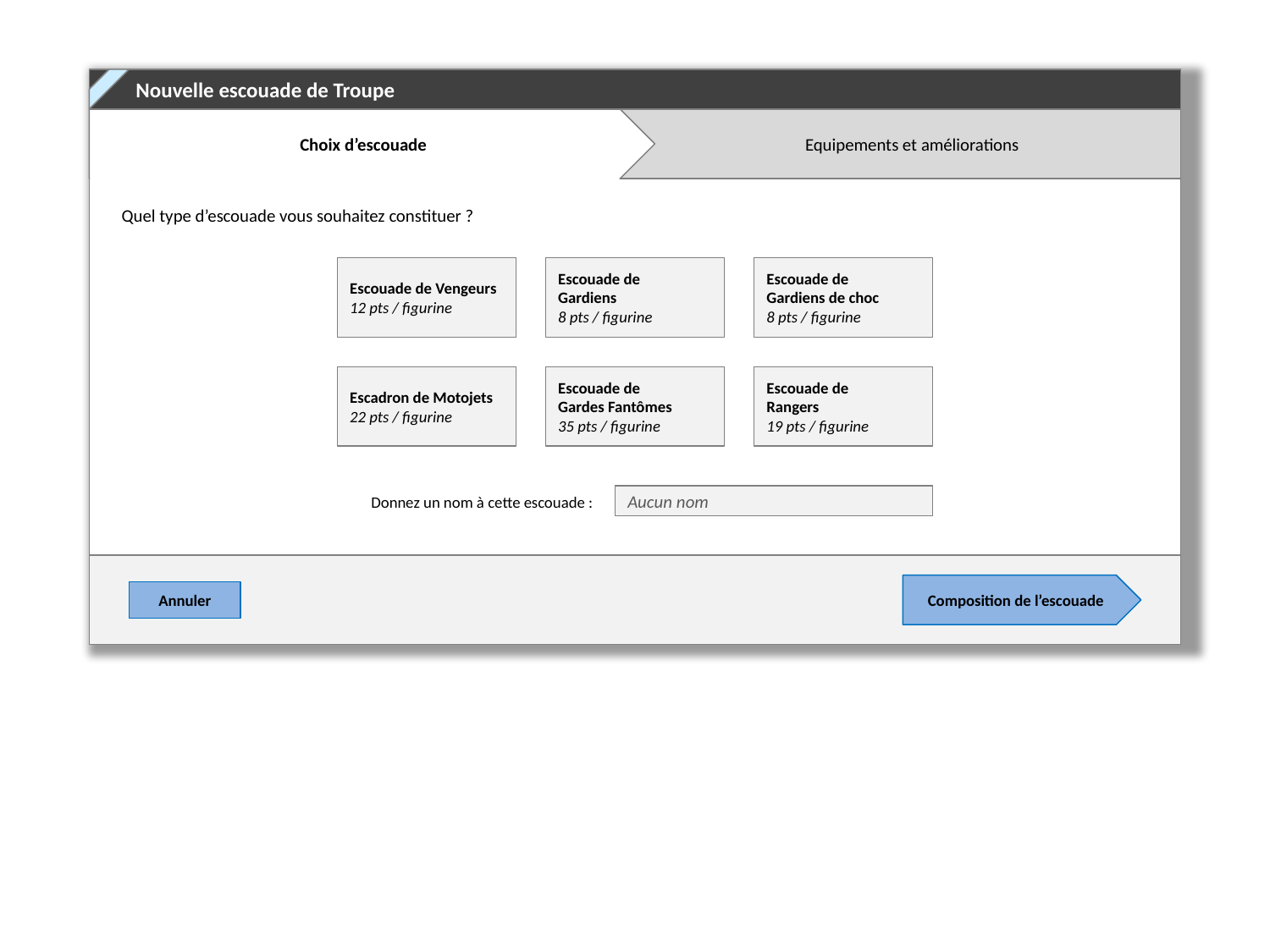

Nouvelle escouade de Troupe

Choix d’escouade
       Equipements et améliorations

Quel type d’escouade vous souhaitez constituer ?
Escouade de Vengeurs
12 pts / figurine
Escouade de
Gardiens
8 pts / figurine
Escouade de
Gardiens de choc
8 pts / figurine
Escadron de Motojets
22 pts / figurine
Escouade de
Gardes Fantômes
35 pts / figurine
Escouade de
Rangers
19 pts / figurine
Donnez un nom à cette escouade :
Aucun nom

Composition de l’escouade
Annuler